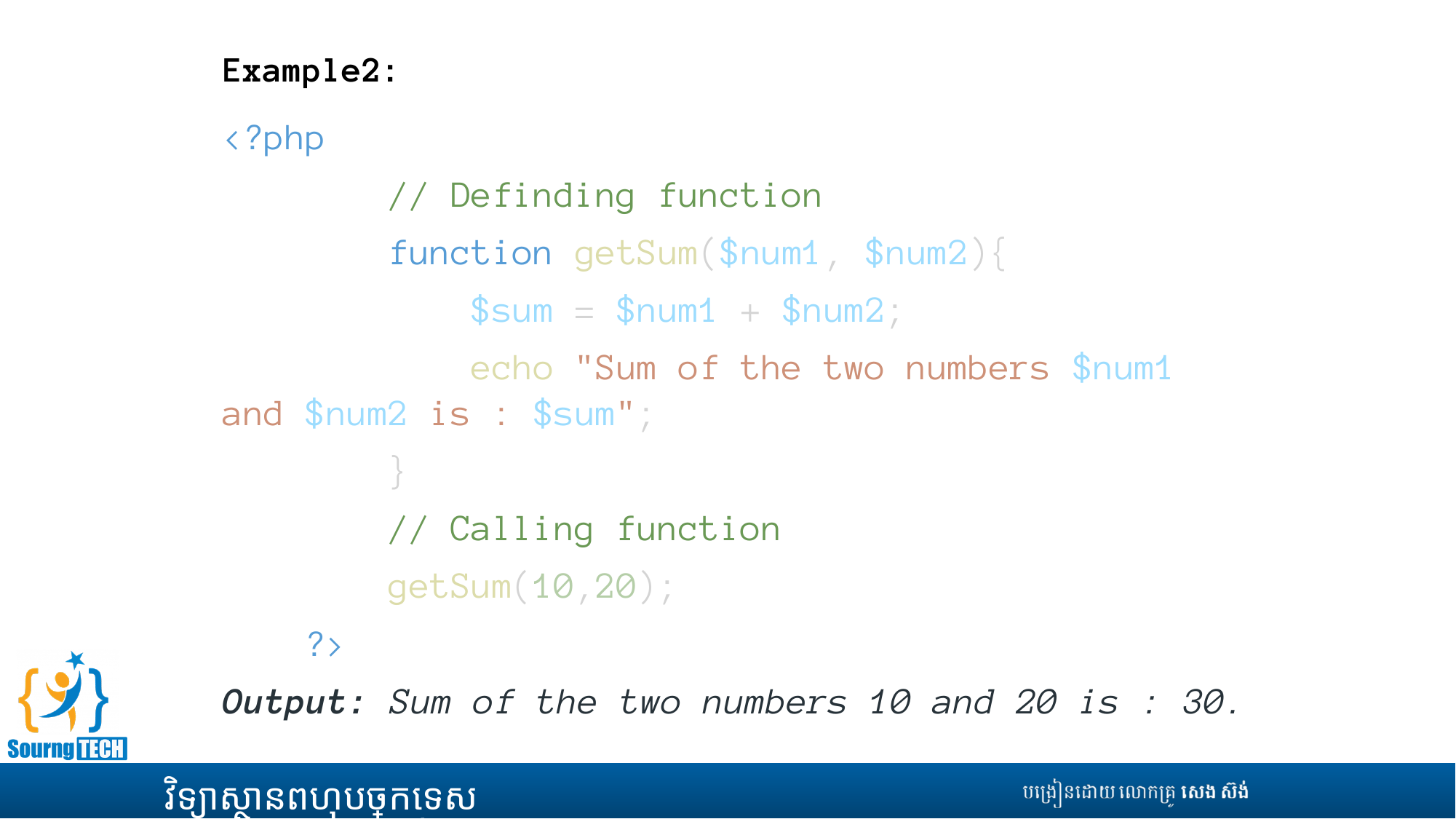

Example2:
<?php
        // Definding function
        function getSum($num1, $num2){
            $sum = $num1 + $num2;
            echo "Sum of the two numbers $num1 and $num2 is : $sum";
        }
        // Calling function
        getSum(10,20);
    ?>
Output: Sum of the two numbers 10 and 20 is : 30.